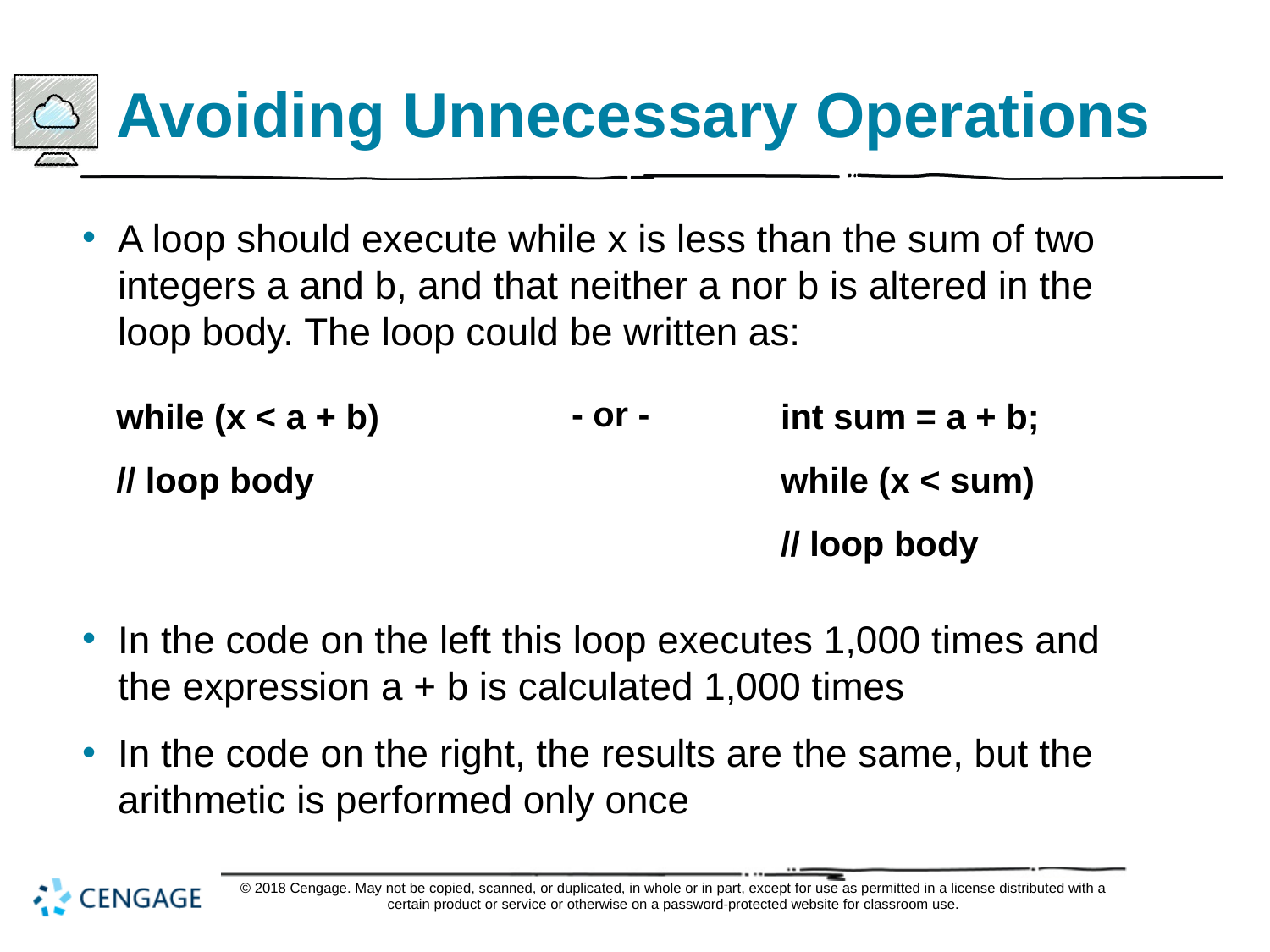

# Avoiding Unnecessary Operations
A loop should execute while x is less than the sum of two integers a and b, and that neither a nor b is altered in the loop body. The loop could be written as:
while (x < a + b)
// loop body
- or -
int sum = a + b;
while (x < sum)
// loop body
In the code on the left this loop executes 1,000 times and the expression a + b is calculated 1,000 times
In the code on the right, the results are the same, but the arithmetic is performed only once
© 2018 Cengage. May not be copied, scanned, or duplicated, in whole or in part, except for use as permitted in a license distributed with a certain product or service or otherwise on a password-protected website for classroom use.